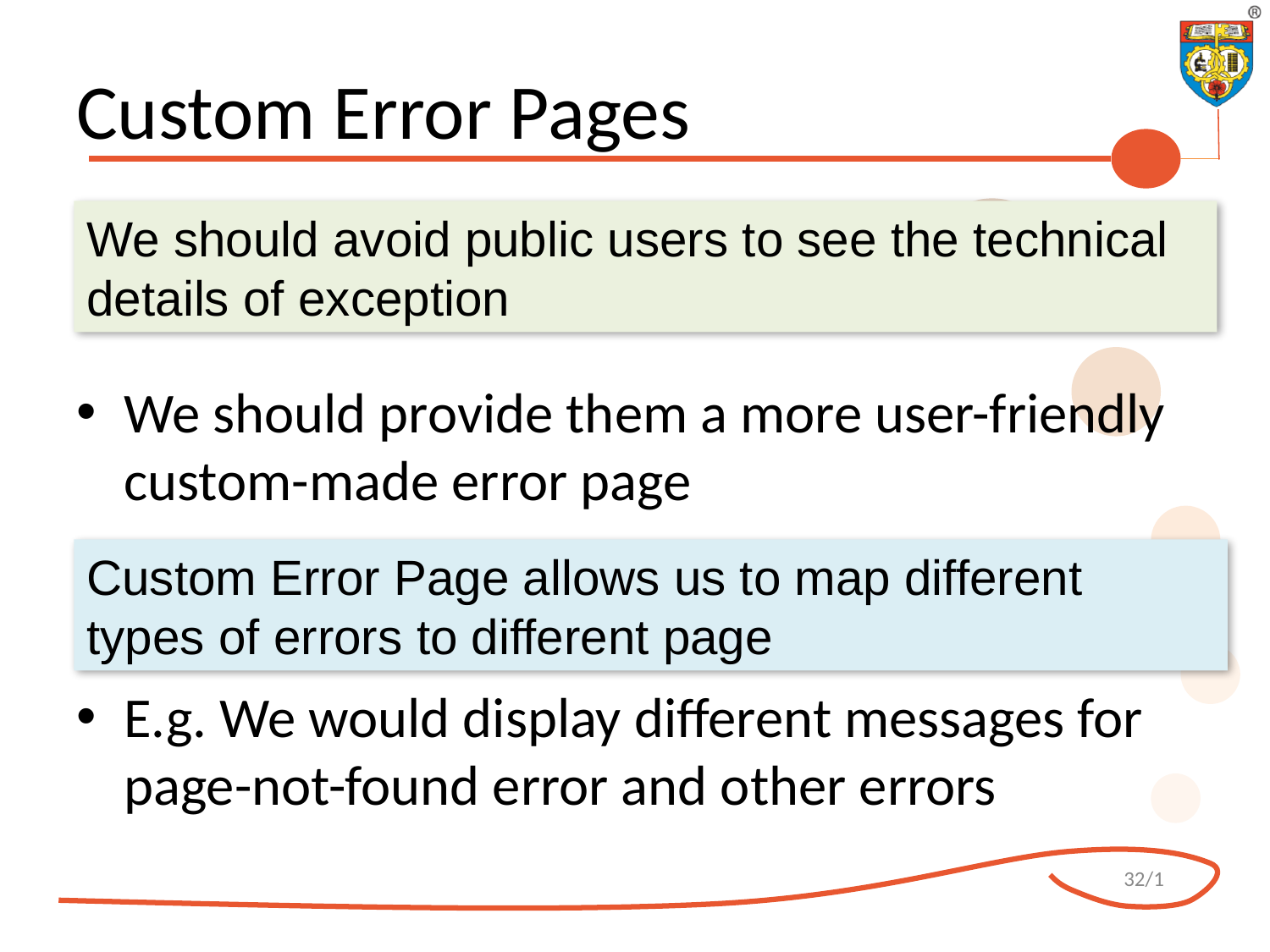

# Custom Error Pages
We should avoid public users to see the technical details of exception
We should provide them a more user-friendly custom-made error page

E.g. We would display different messages for page-not-found error and other errors

Custom Error Page allows us to map different types of errors to different page